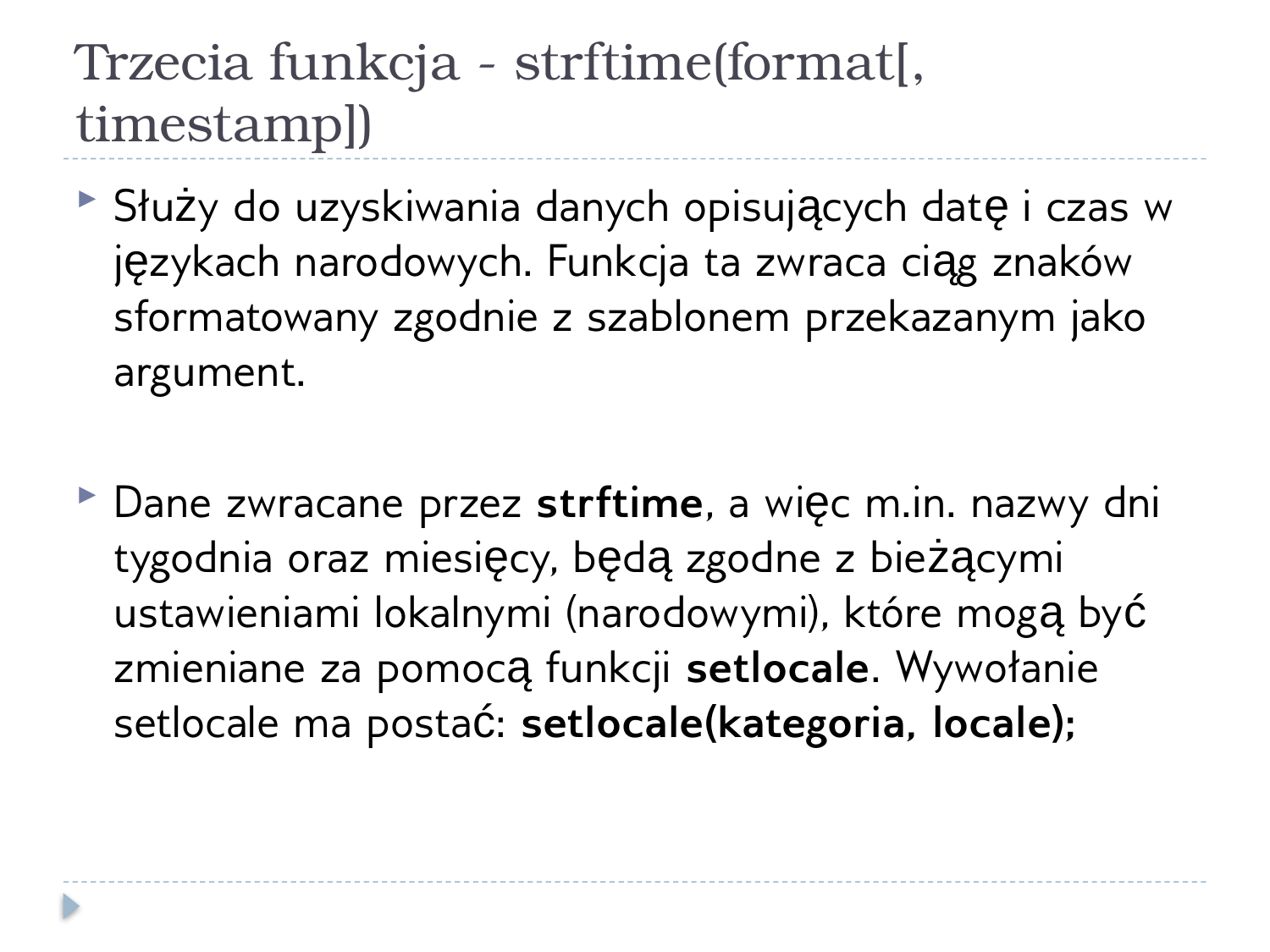

# Trzecia funkcja - strftime(format[, timestamp])
Służy do uzyskiwania danych opisujących datę i czas w językach narodowych. Funkcja ta zwraca ciąg znaków sformatowany zgodnie z szablonem przekazanym jako argument.

Dane zwracane przez strftime, a więc m.in. nazwy dni tygodnia oraz miesięcy, będą zgodne z bieżącymi ustawieniami lokalnymi (narodowymi), które mogą być zmieniane za pomocą funkcji setlocale. Wywołanie setlocale ma postać: setlocale(kategoria, locale);